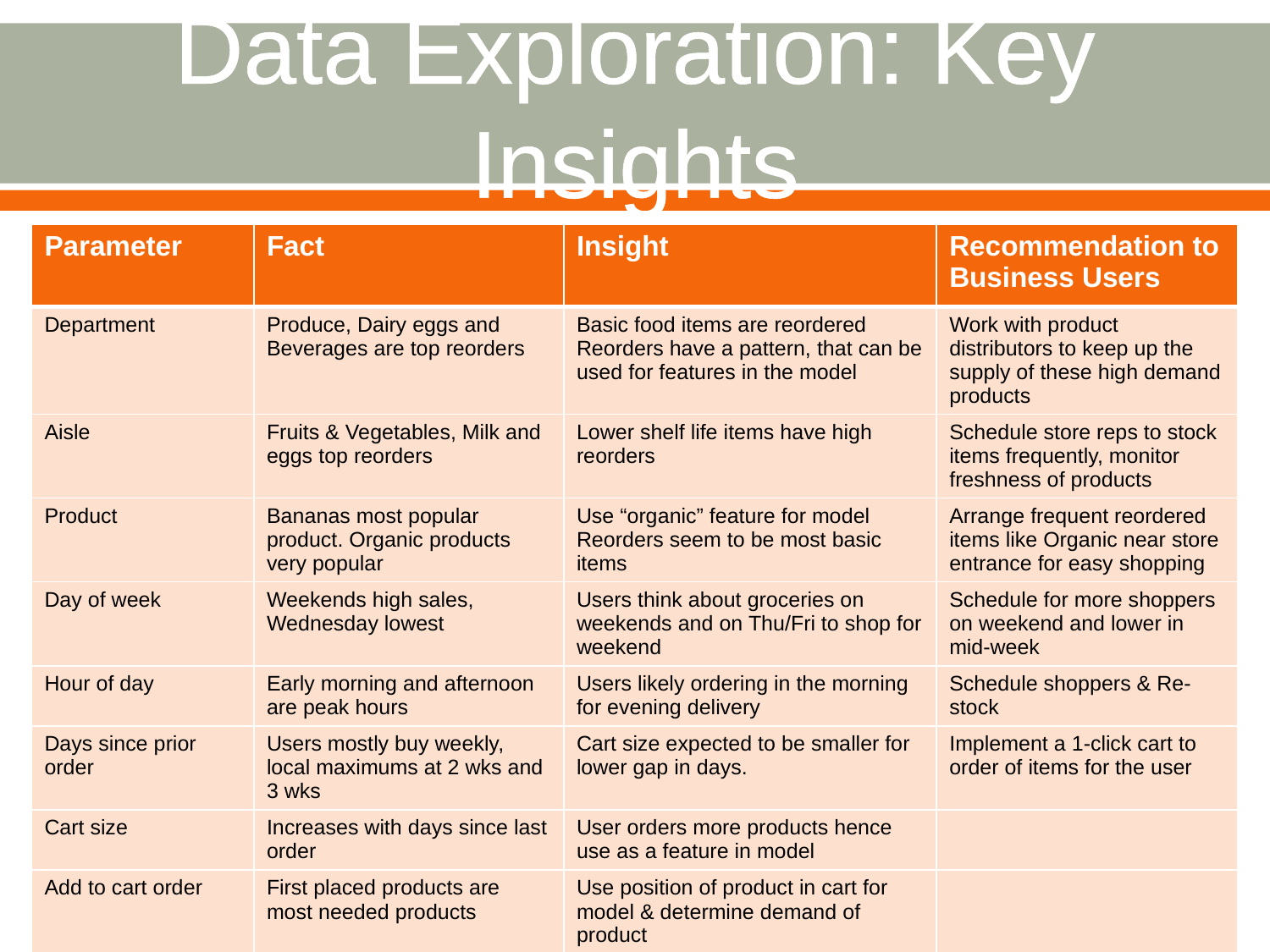

# Data Exploration: Key Insights

| Parameter | Fact | Insight | Recommendation to Business Users |
| --- | --- | --- | --- |
| Department | Produce, Dairy eggs and Beverages are top reorders | Basic food items are reordered Reorders have a pattern, that can be used for features in the model | Work with product distributors to keep up the supply of these high demand products |
| Aisle | Fruits & Vegetables, Milk and eggs top reorders | Lower shelf life items have high reorders | Schedule store reps to stock items frequently, monitor freshness of products |
| Product | Bananas most popular product. Organic products very popular | Use “organic” feature for model Reorders seem to be most basic items | Arrange frequent reordered items like Organic near store entrance for easy shopping |
| Day of week | Weekends high sales, Wednesday lowest | Users think about groceries on weekends and on Thu/Fri to shop for weekend | Schedule for more shoppers on weekend and lower in mid-week |
| Hour of day | Early morning and afternoon are peak hours | Users likely ordering in the morning for evening delivery | Schedule shoppers & Re-stock |
| Days since prior order | Users mostly buy weekly, local maximums at 2 wks and 3 wks | Cart size expected to be smaller for lower gap in days. | Implement a 1-click cart to order of items for the user |
| Cart size | Increases with days since last order | User orders more products hence use as a feature in model |  |
| Add to cart order | First placed products are most needed products | Use position of product in cart for model & determine demand of product |  |